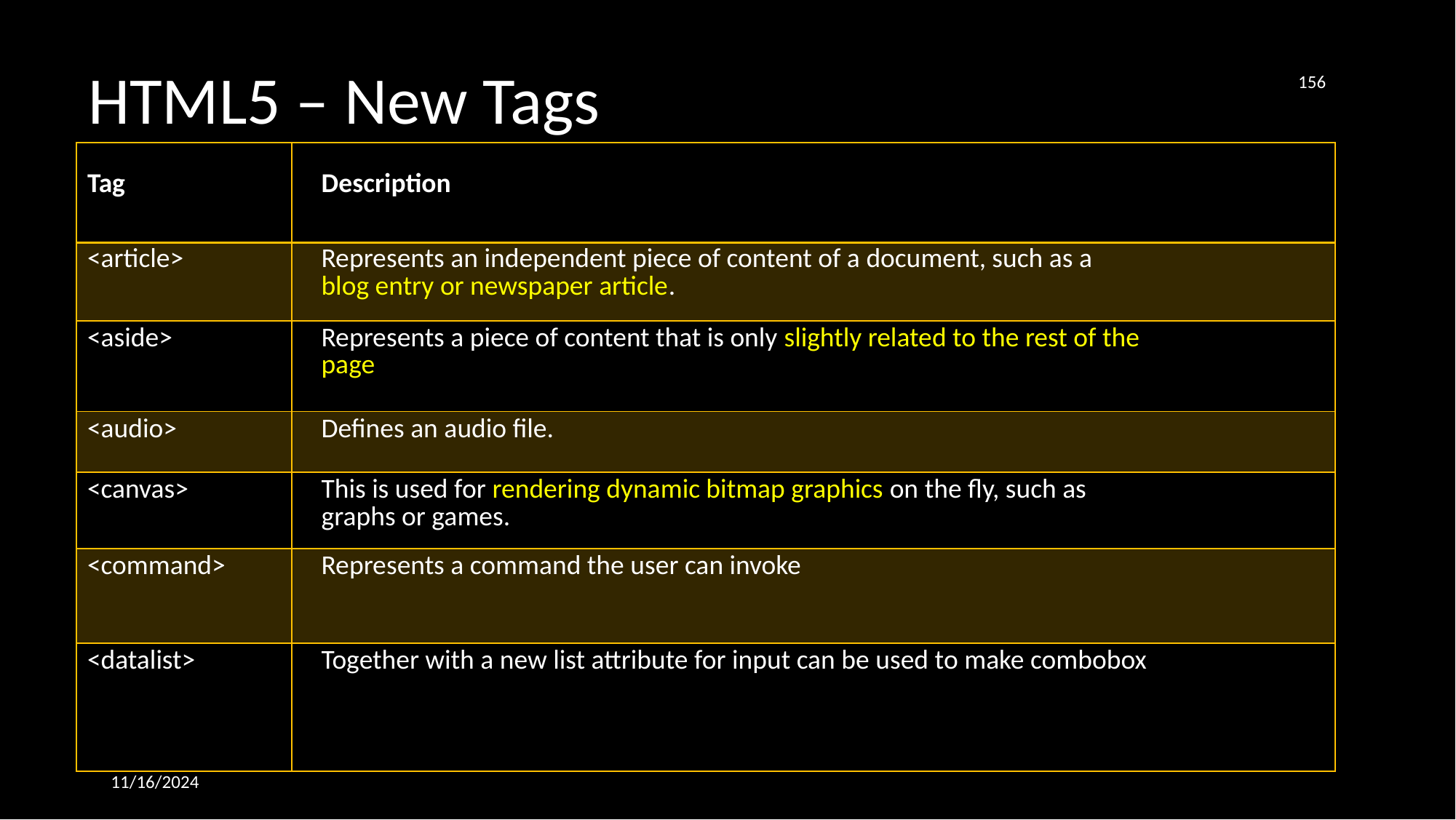

156
# HTML5 – New Tags
| Tag | Description |
| --- | --- |
| <article> | Represents an independent piece of content of a document, such as a blog entry or newspaper article. |
| <aside> | Represents a piece of content that is only slightly related to the rest of the page |
| <audio> | Defines an audio file. |
| <canvas> | This is used for rendering dynamic bitmap graphics on the fly, such as graphs or games. |
| <command> | Represents a command the user can invoke |
| <datalist> | Together with a new list attribute for input can be used to make combobox |
11/16/2024